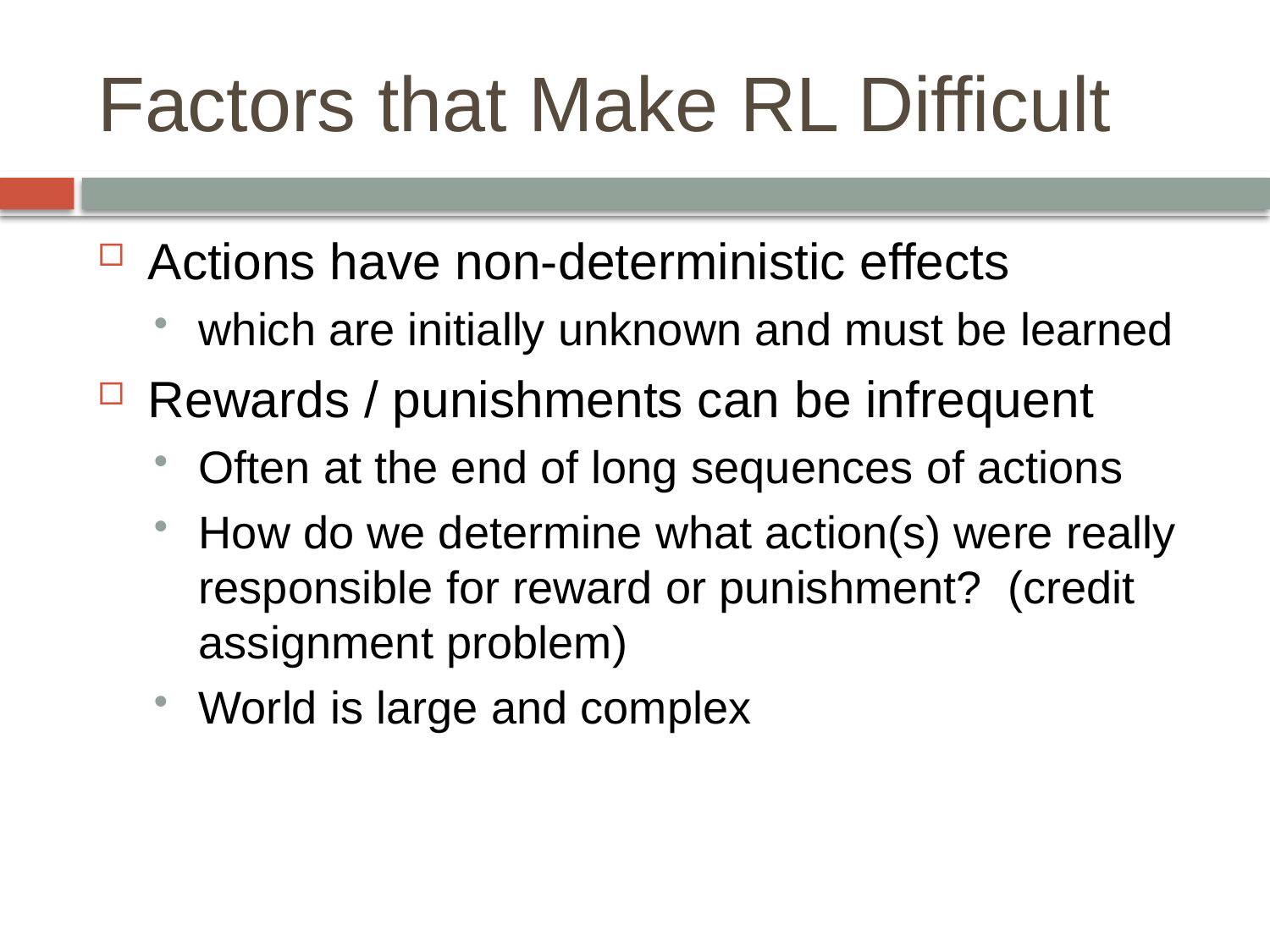

Factors that Make RL Difficult
Actions have non‐deterministic effects
which are initially unknown and must be learned
Rewards / punishments can be infrequent
Often at the end of long sequences of actions
How do we determine what action(s) were really responsible for reward or punishment?  (credit assignment problem)
World is large and complex